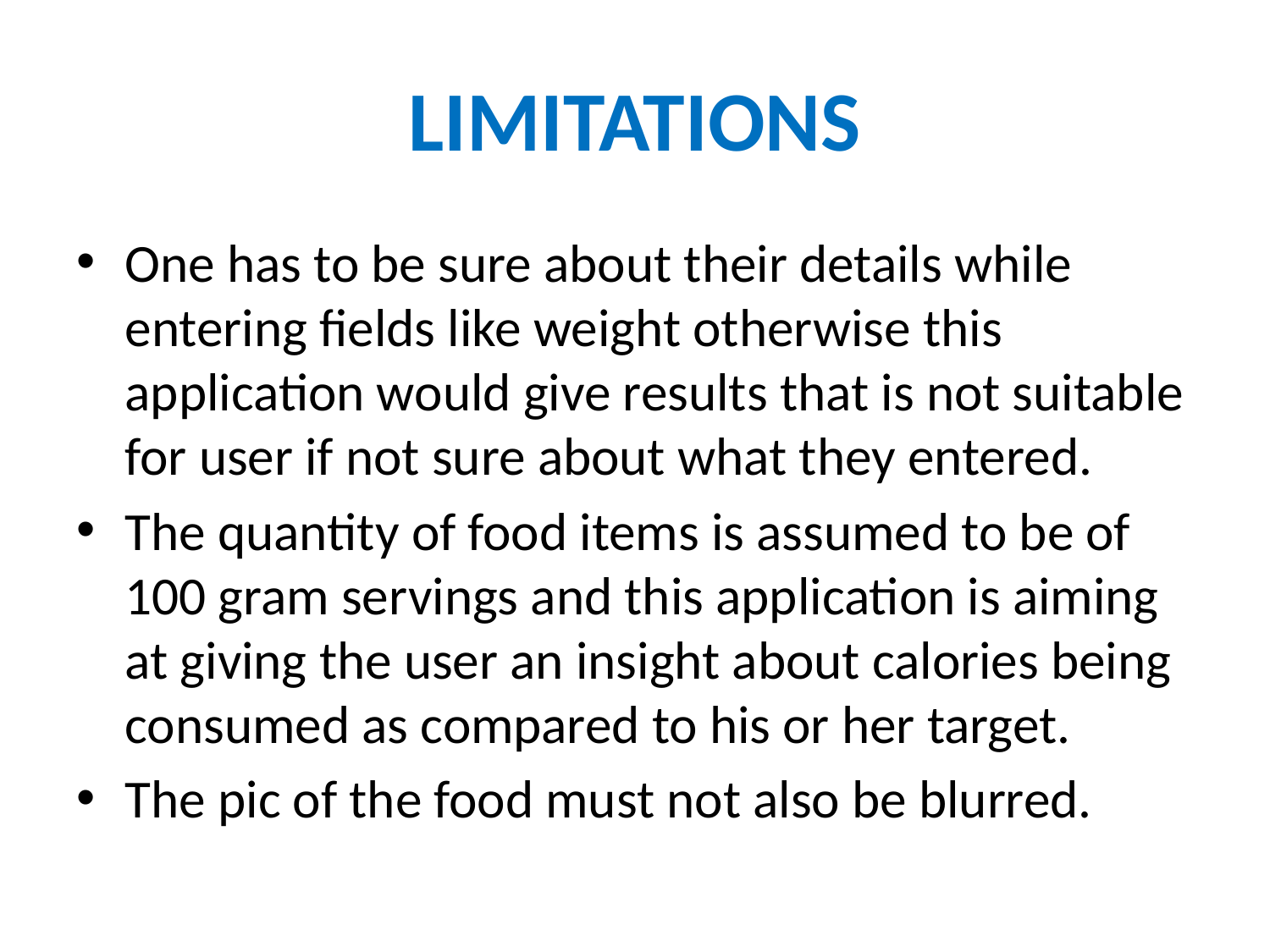

# LIMITATIONS
One has to be sure about their details while entering fields like weight otherwise this application would give results that is not suitable for user if not sure about what they entered.
The quantity of food items is assumed to be of 100 gram servings and this application is aiming at giving the user an insight about calories being consumed as compared to his or her target.
The pic of the food must not also be blurred.